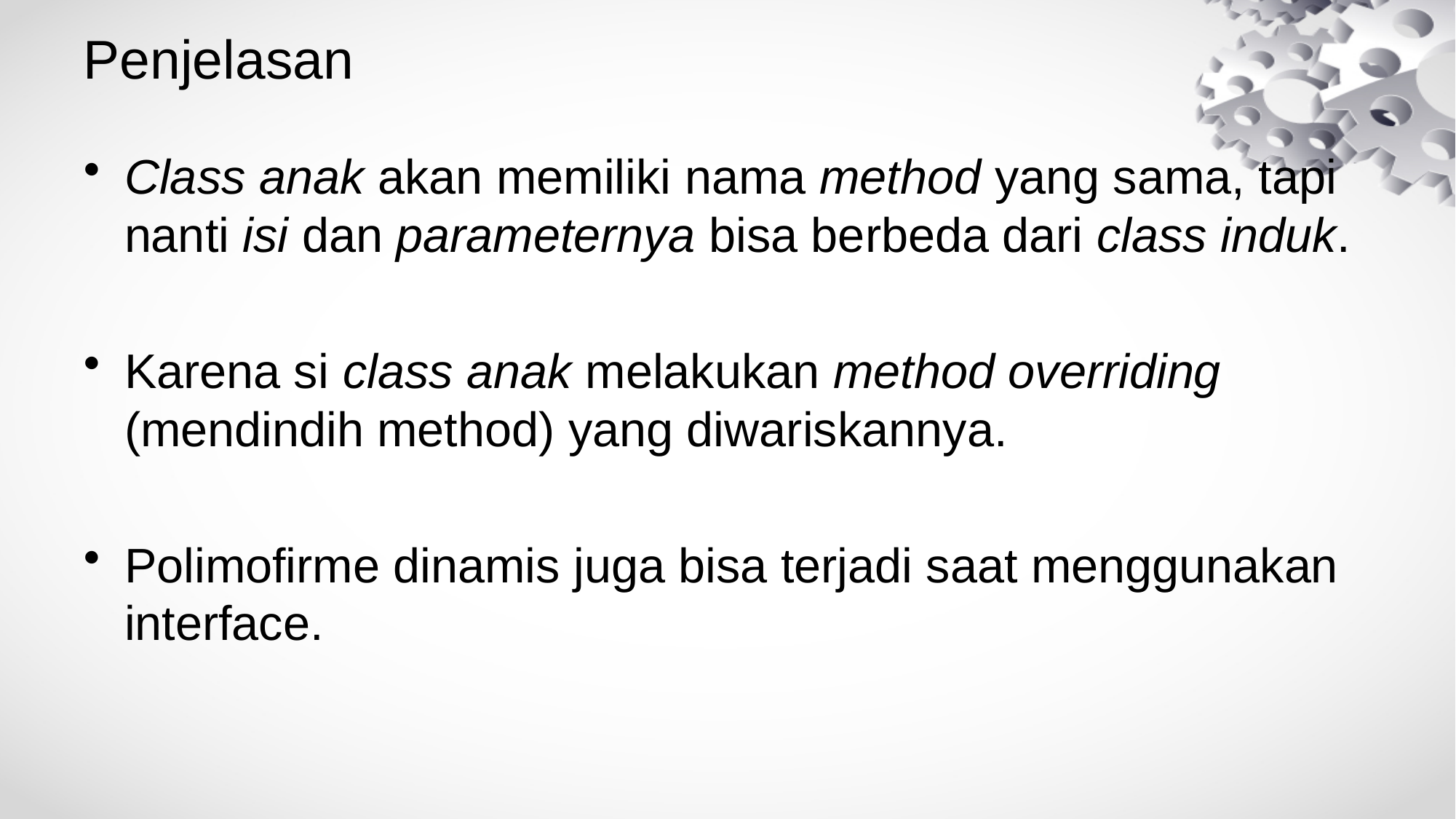

# Penjelasan
Class anak akan memiliki nama method yang sama, tapi nanti isi dan parameternya bisa berbeda dari class induk.

Karena si class anak melakukan method overriding (mendindih method) yang diwariskannya.

Polimofirme dinamis juga bisa terjadi saat menggunakan interface.